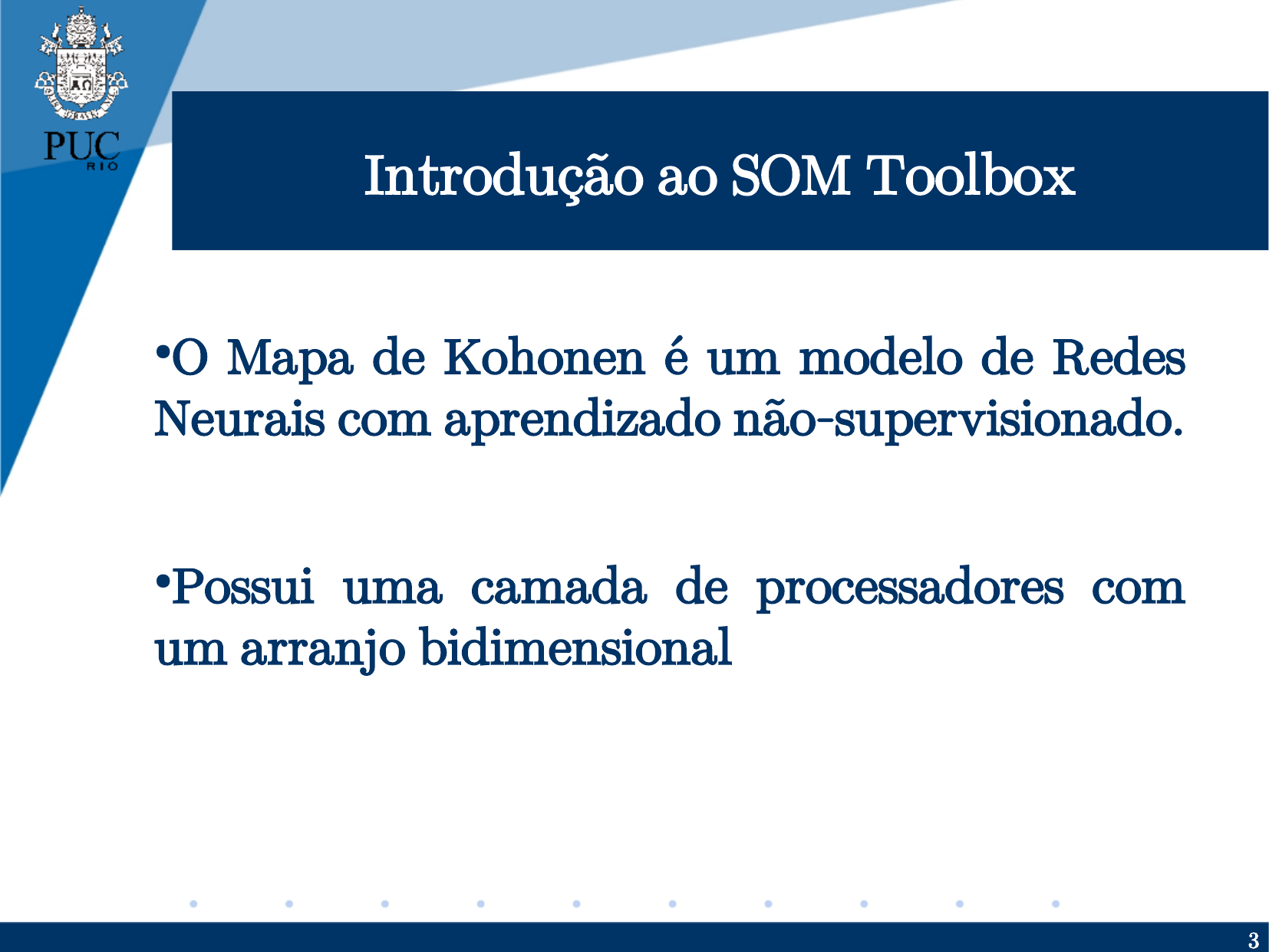

Introdução ao SOM Toolbox
O Mapa de Kohonen é um modelo de Redes Neurais com aprendizado não-supervisionado.

Possui uma camada de processadores com um arranjo bidimensional
3